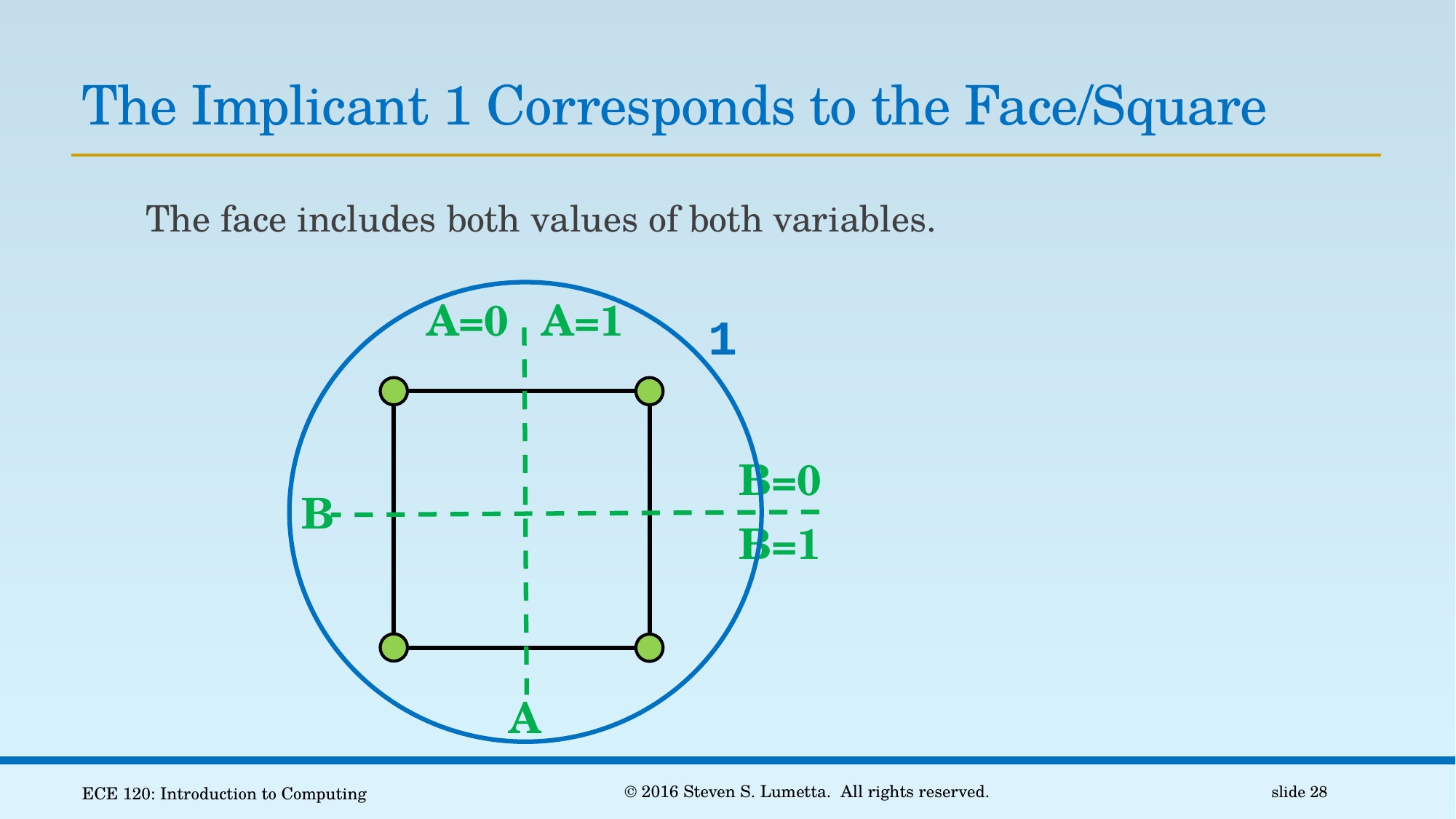

# The Implicant 1 Corresponds to the Face/Square
The face includes both values of both variables.

1
A=0
A=1
A

B=0
B
B=1
ECE 120: Introduction to Computing
© 2016 Steven S. Lumetta.  All rights reserved.
slide 28